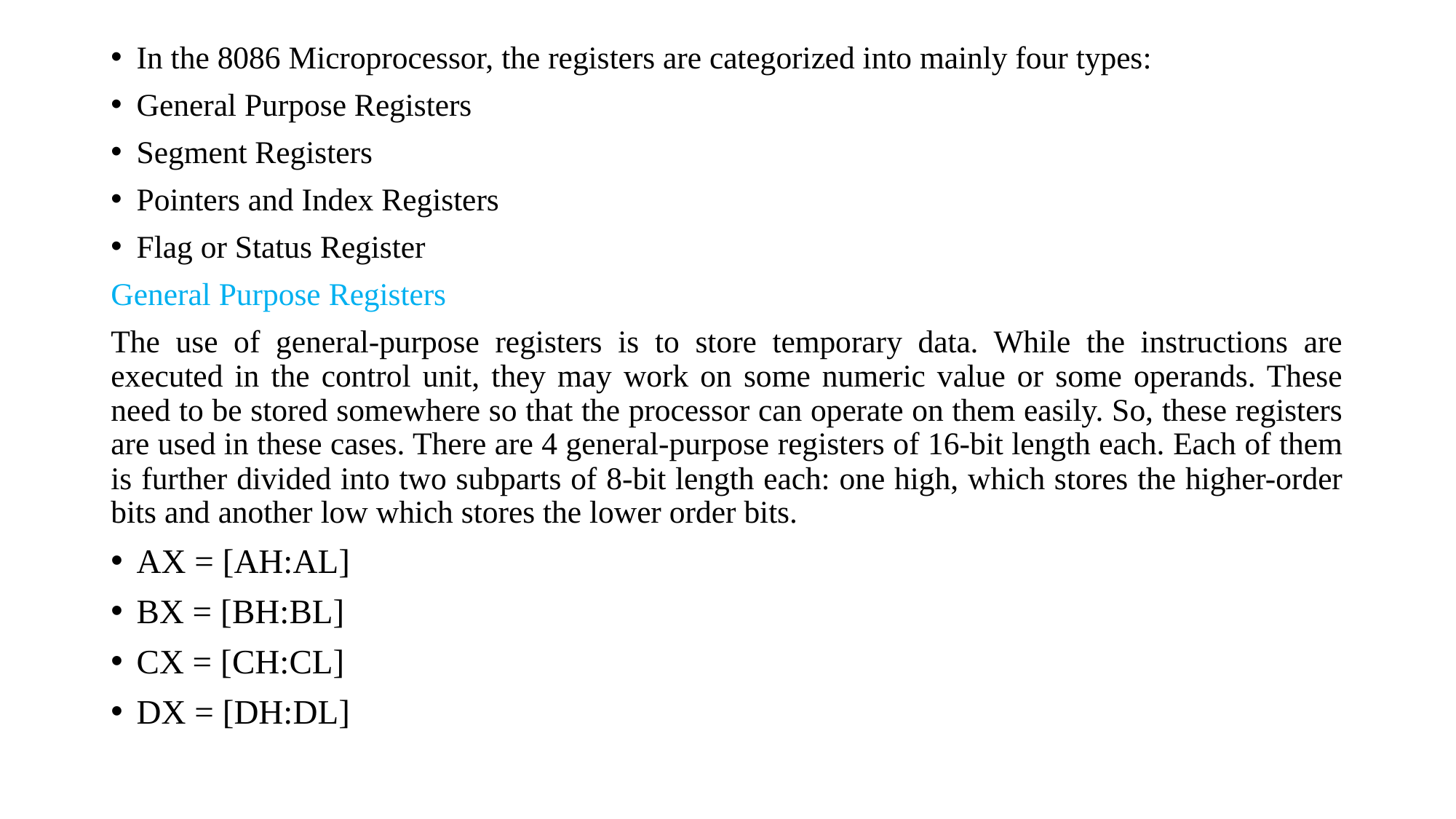

In the 8086 Microprocessor, the registers are categorized into mainly four types:
General Purpose Registers
Segment Registers
Pointers and Index Registers
Flag or Status Register
General Purpose Registers
The use of general-purpose registers is to store temporary data. While the instructions are executed in the control unit, they may work on some numeric value or some operands. These need to be stored somewhere so that the processor can operate on them easily. So, these registers are used in these cases. There are 4 general-purpose registers of 16-bit length each. Each of them is further divided into two subparts of 8-bit length each: one high, which stores the higher-order bits and another low which stores the lower order bits.
AX = [AH:AL]
BX = [BH:BL]
CX = [CH:CL]
DX = [DH:DL]